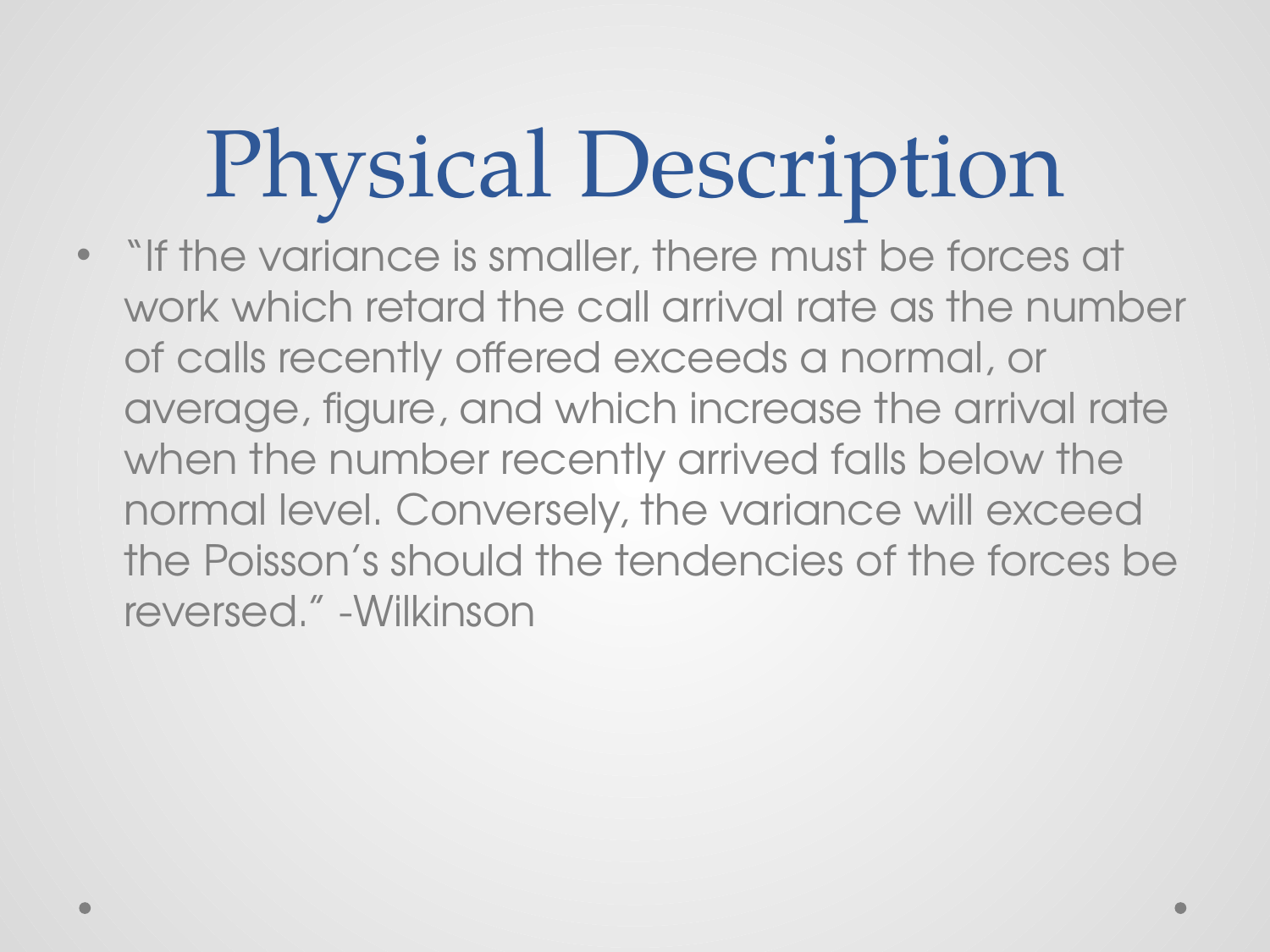

# Physical Description
“If the variance is smaller, there must be forces at work which retard the call arrival rate as the number of calls recently offered exceeds a normal, or average, figure, and which increase the arrival rate when the number recently arrived falls below the normal level. Conversely, the variance will exceed the Poisson’s should the tendencies of the forces be reversed.” -Wilkinson